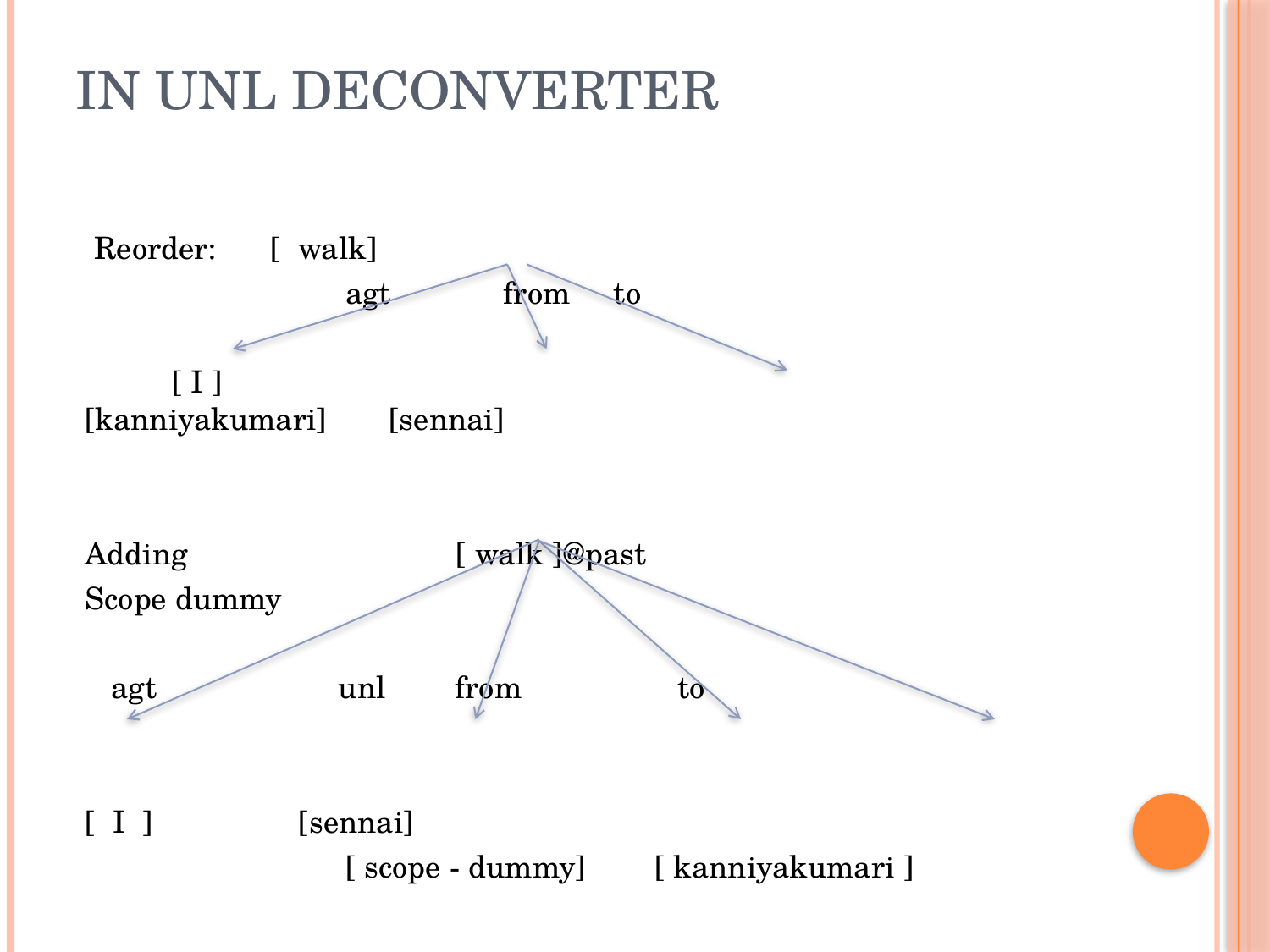

# In UNL DeConverter
 Reorder:  		[  walk]
                              agt             from     to

          [ I ]
			[kanniyakumari] 	   [sennai]

Adding 	           		[ walk ]@past
Scope dummy

	   agt                     unl        from                  to

[  I  ] 						              [sennai]
                              [ scope - dummy]        [ kanniyakumari ]